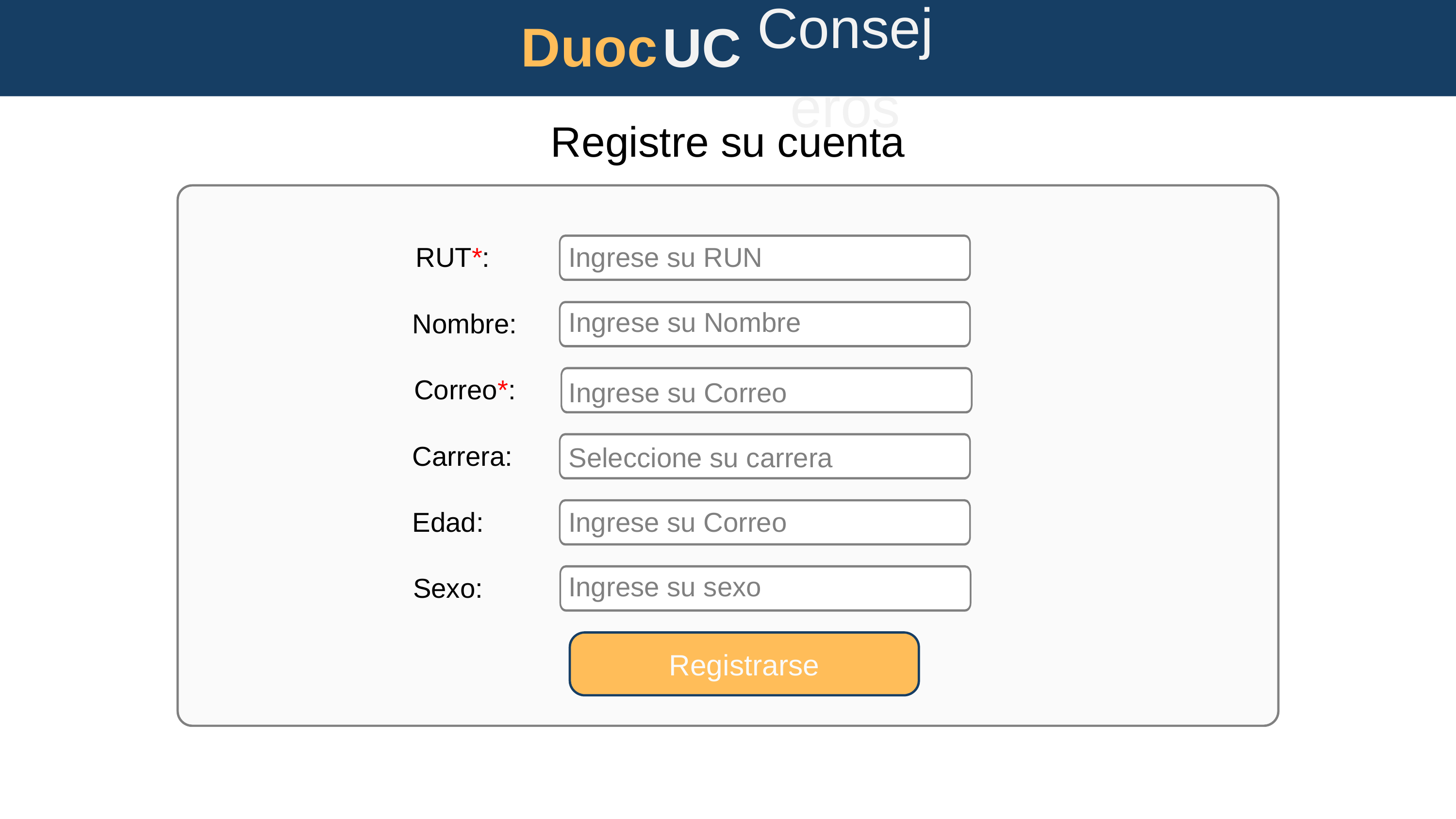

Consejeros
Duoc
UC
Registre su cuenta

RUT*:
Ingrese su RUN

Ingrese su Nombre
Nombre:

Correo*:
Ingrese su Correo

Carrera:
Seleccione su carrera

Ingrese su Correo
Edad:

Ingrese su sexo
Sexo:

Registrarse